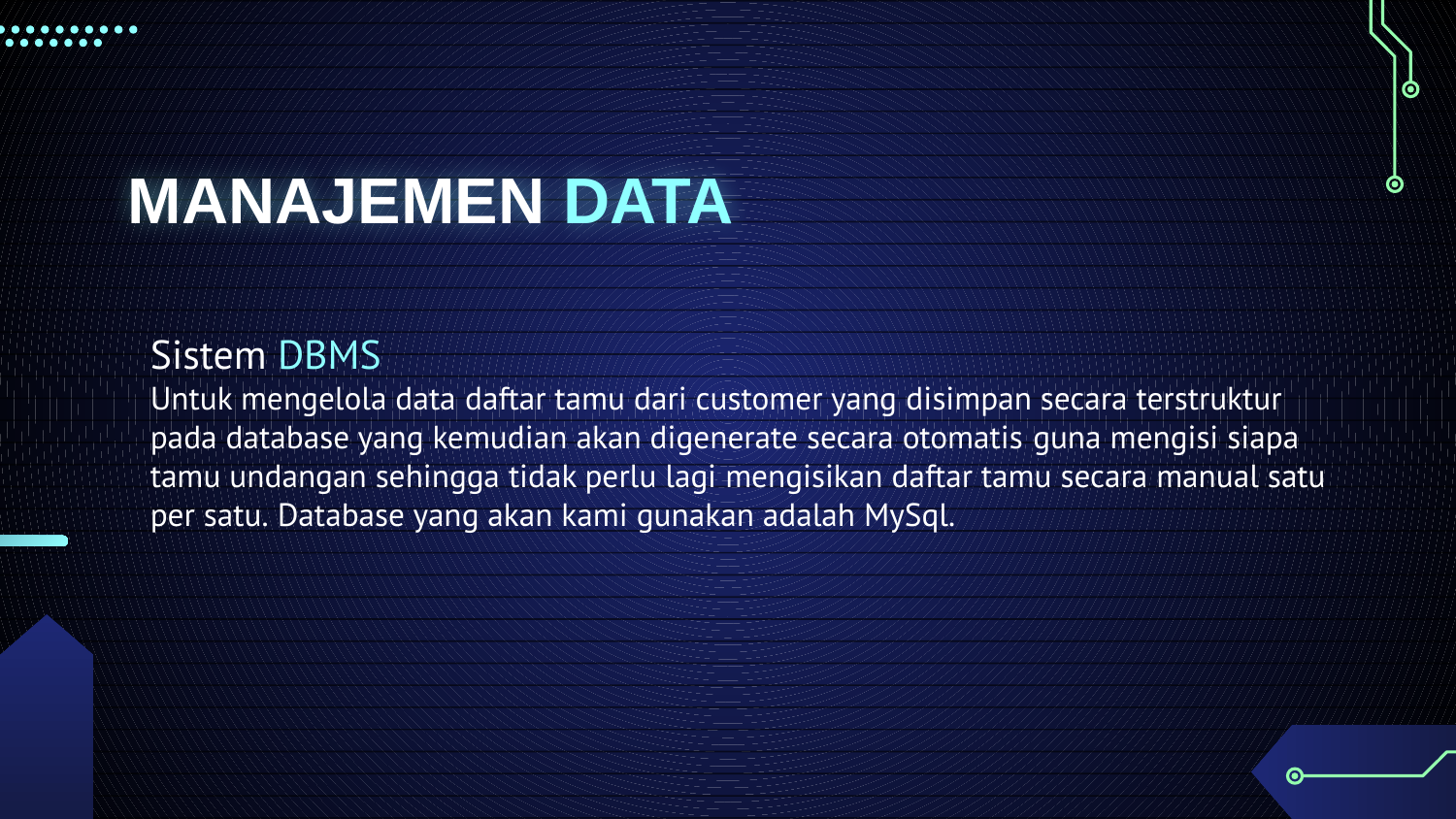

MANAJEMEN DATA
Sistem DBMS
Untuk mengelola data daftar tamu dari customer yang disimpan secara terstruktur pada database yang kemudian akan digenerate secara otomatis guna mengisi siapa tamu undangan sehingga tidak perlu lagi mengisikan daftar tamu secara manual satu per satu. Database yang akan kami gunakan adalah MySql.